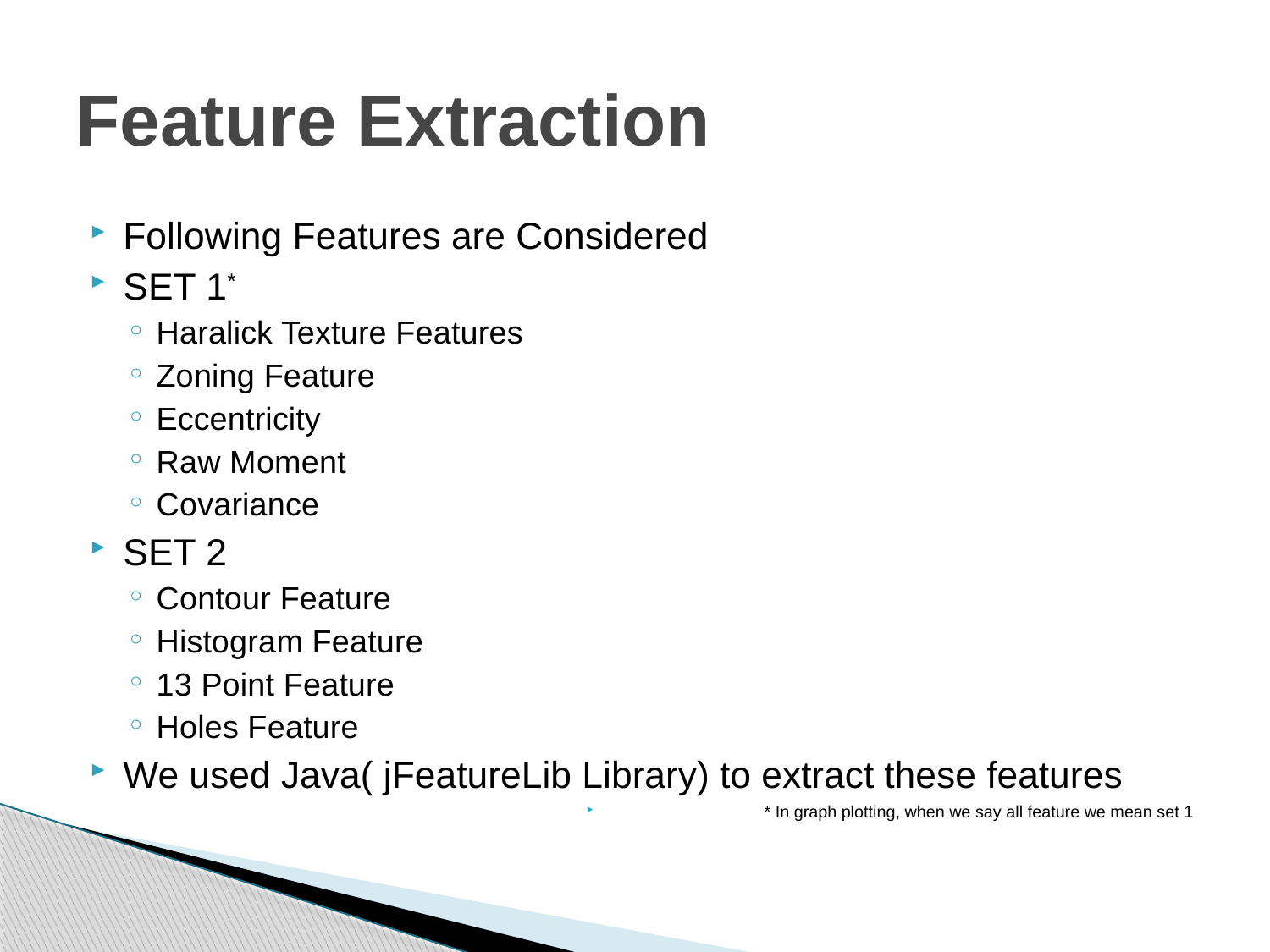

# Feature Extraction
Following Features are Considered
SET 1*
Haralick Texture Features
Zoning Feature
Eccentricity
Raw Moment
Covariance
SET 2
Contour Feature
Histogram Feature
13 Point Feature
Holes Feature
We used Java( jFeatureLib Library) to extract these features
* In graph plotting, when we say all feature we mean set 1